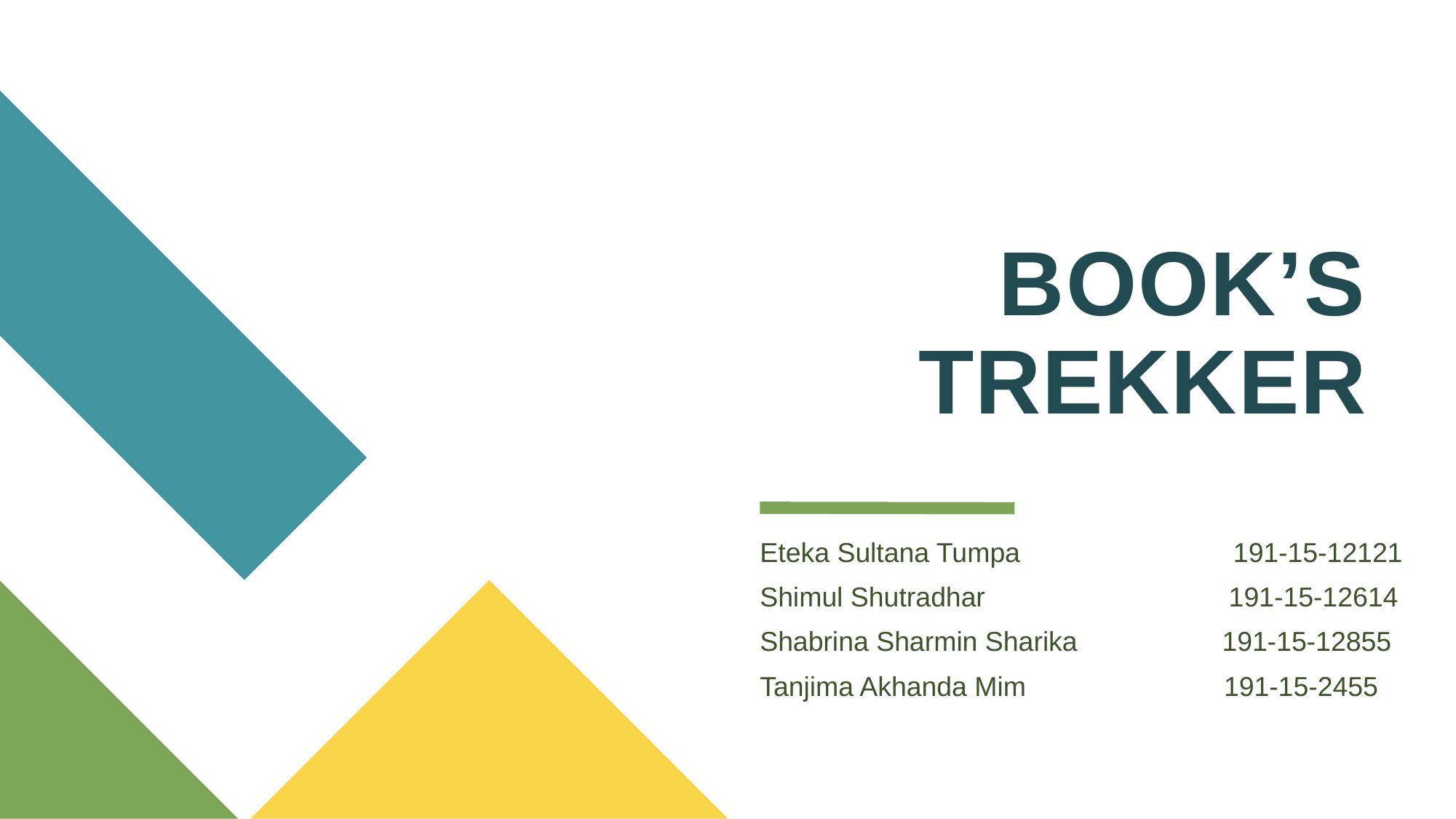

# BOOK’S TREKKER
Eteka Sultana Tumpa                            191-15-12121
Shimul Shutradhar                                191-15-12614
Shabrina Sharmin Sharika                   191-15-12855
Tanjima Akhanda Mim                          191-15-2455